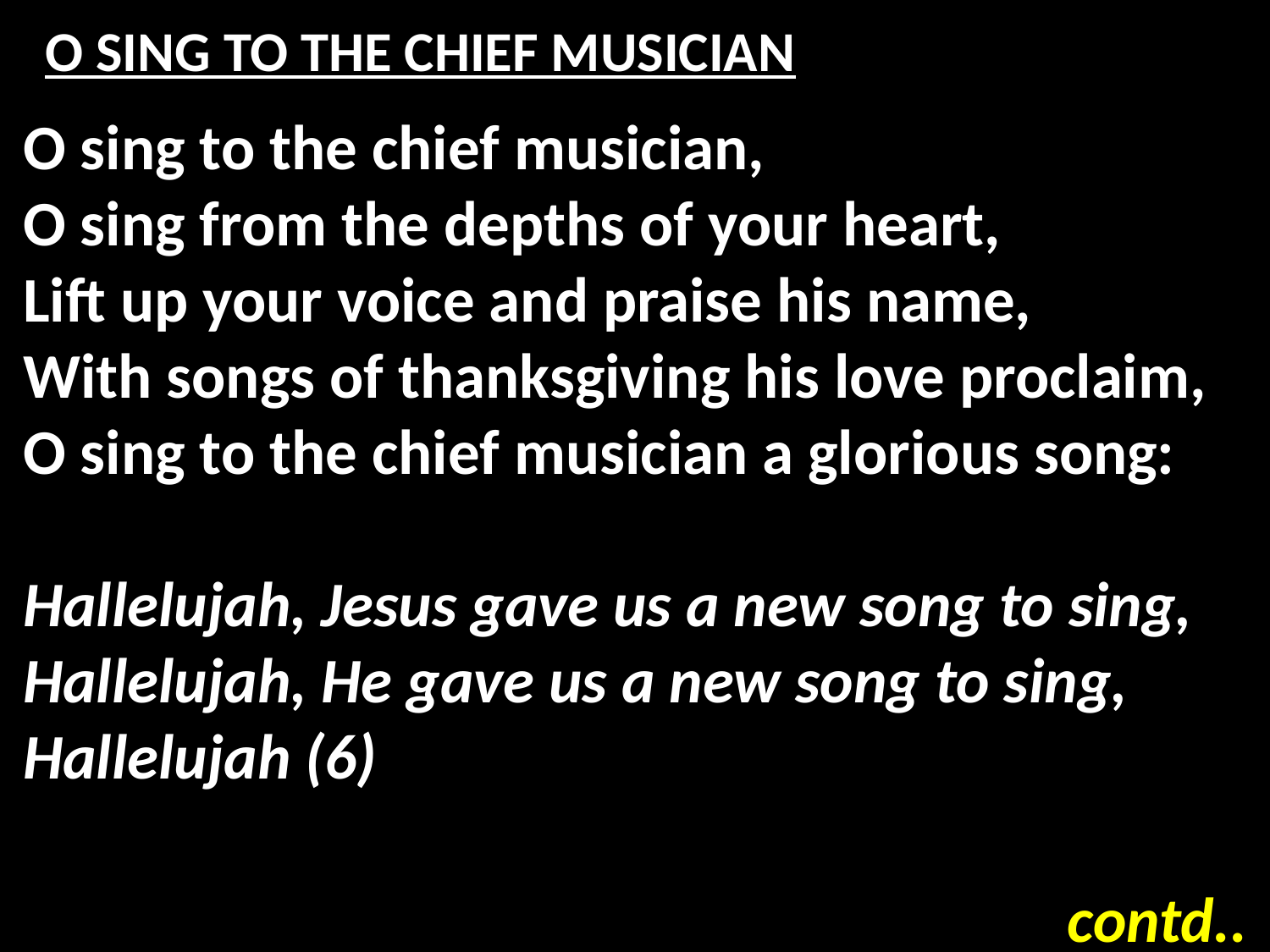

# O SING TO THE CHIEF MUSICIAN
O sing to the chief musician,
O sing from the depths of your heart,
Lift up your voice and praise his name,
With songs of thanksgiving his love proclaim,
O sing to the chief musician a glorious song:

Hallelujah, Jesus gave us a new song to sing,
Hallelujah, He gave us a new song to sing,
Hallelujah (6)
contd..